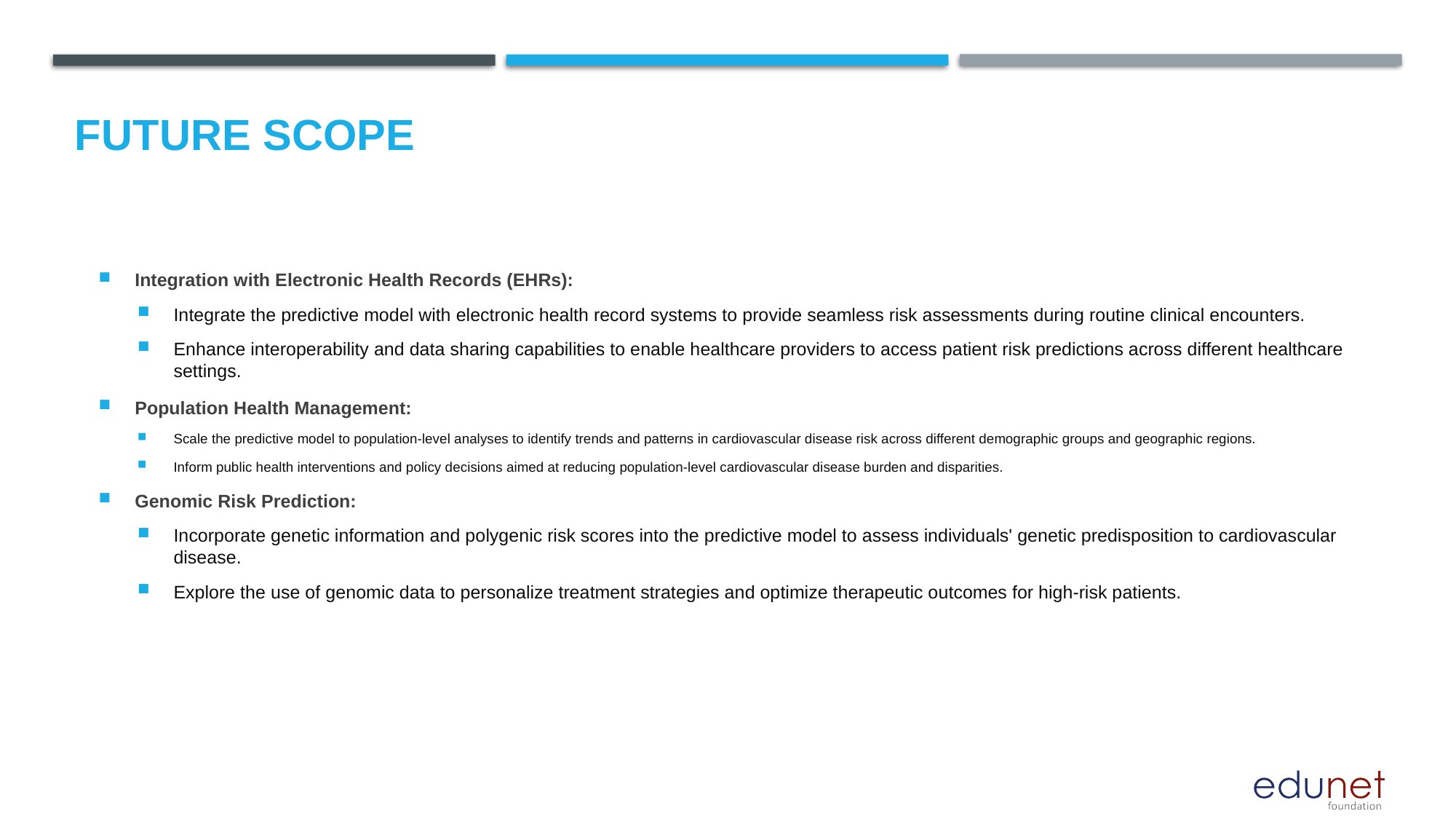

Future scope

Integration with Electronic Health Records (EHRs):
Integrate the predictive model with electronic health record systems to provide seamless risk assessments during routine clinical encounters.
Enhance interoperability and data sharing capabilities to enable healthcare providers to access patient risk predictions across different healthcare settings.
Population Health Management:
Scale the predictive model to population-level analyses to identify trends and patterns in cardiovascular disease risk across different demographic groups and geographic regions.
Inform public health interventions and policy decisions aimed at reducing population-level cardiovascular disease burden and disparities.
Genomic Risk Prediction:
Incorporate genetic information and polygenic risk scores into the predictive model to assess individuals' genetic predisposition to cardiovascular disease.
Explore the use of genomic data to personalize treatment strategies and optimize therapeutic outcomes for high-risk patients.